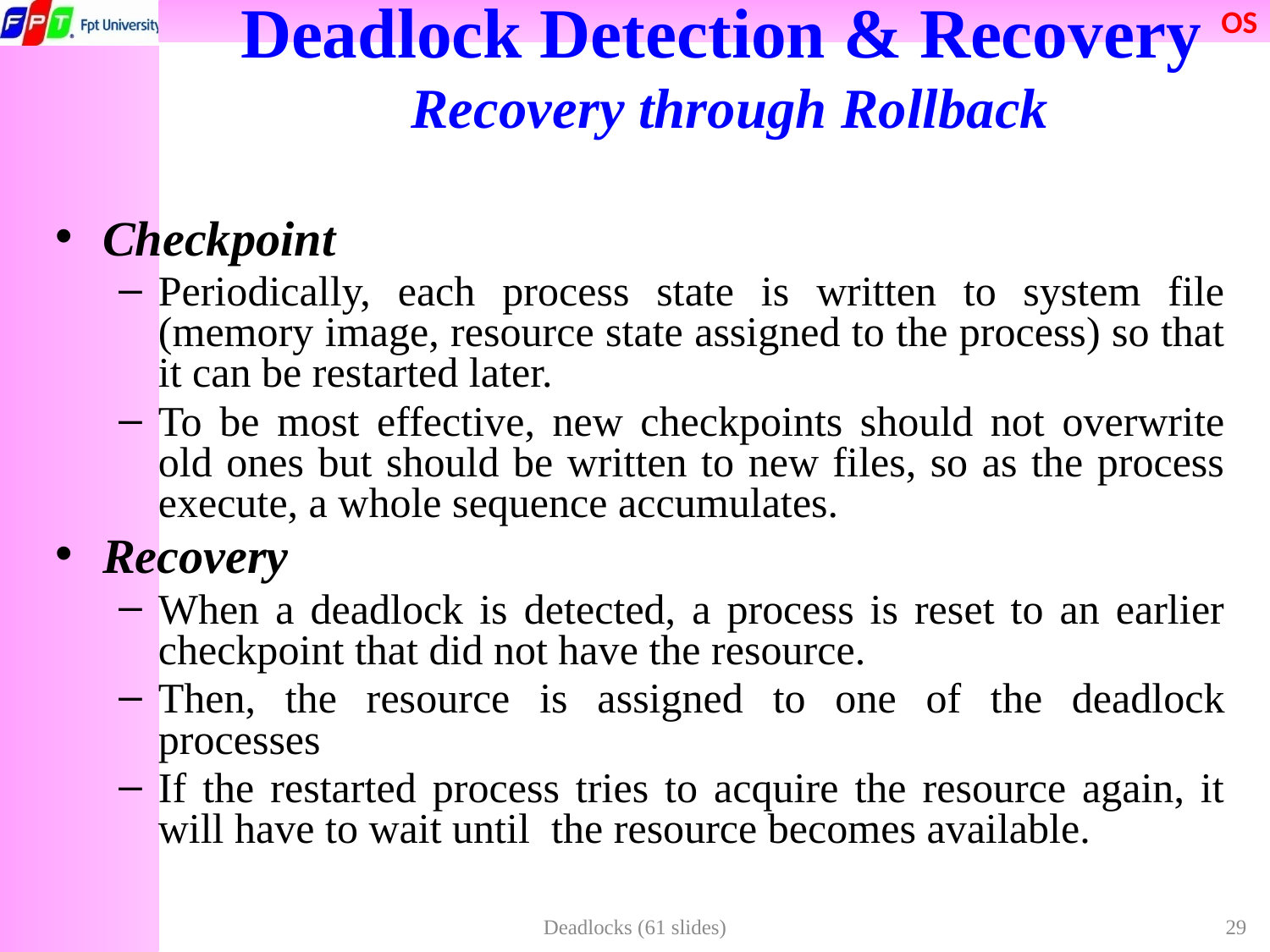

# Deadlock Detection & Recovery Recovery through Rollback
Checkpoint
Periodically, each process state is written to system file (memory image, resource state assigned to the process) so that it can be restarted later.
To be most effective, new checkpoints should not overwrite old ones but should be written to new files, so as the process execute, a whole sequence accumulates.
Recovery
When a deadlock is detected, a process is reset to an earlier checkpoint that did not have the resource.
Then, the resource is assigned to one of the deadlock processes
If the restarted process tries to acquire the resource again, it will have to wait until  the resource becomes available.
Deadlocks (61 slides)
29